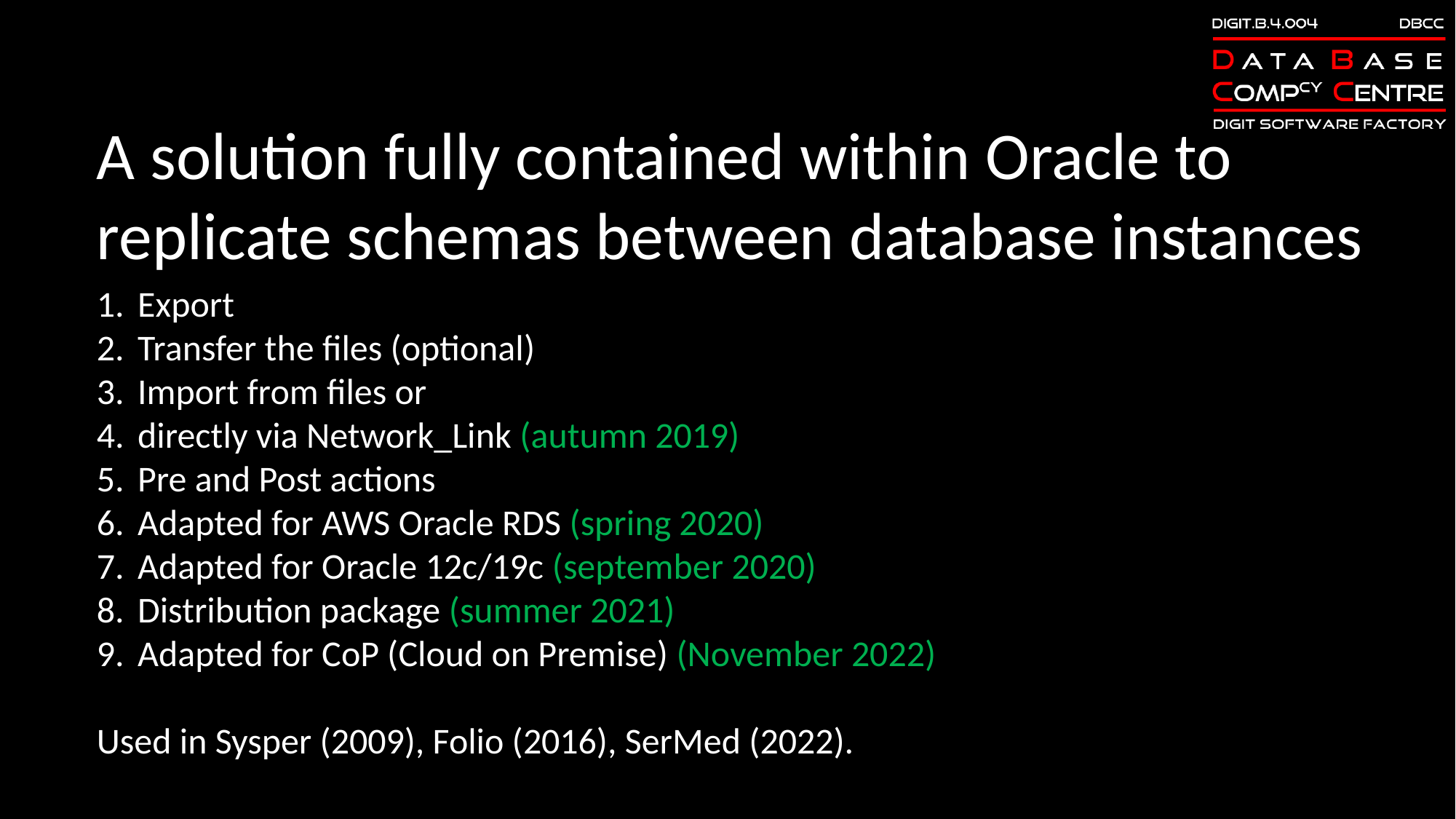

A solution fully contained within Oracle to replicate schemas between database instances
Export
Transfer the files (optional)
Import from files or
directly via Network_Link (autumn 2019)
Pre and Post actions
Adapted for AWS Oracle RDS (spring 2020)
Adapted for Oracle 12c/19c (september 2020)
Distribution package (summer 2021)
Adapted for CoP (Cloud on Premise) (November 2022)

Used in Sysper (2009), Folio (2016), SerMed (2022).